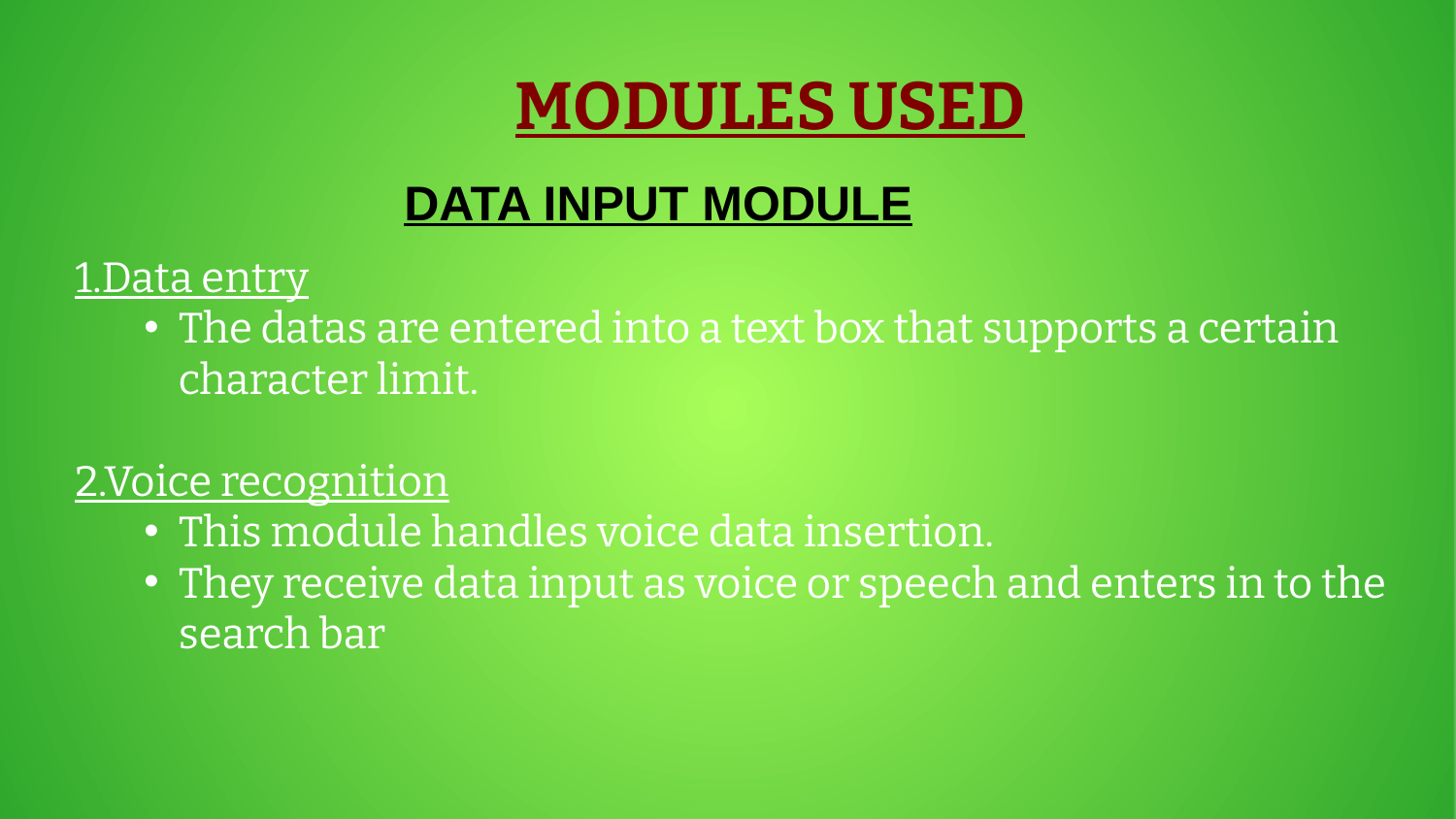

MODULES USED
DATA INPUT MODULE
1.Data entry
The datas are entered into a text box that supports a certain character limit.

2.Voice recognition
This module handles voice data insertion.
They receive data input as voice or speech and enters in to the search bar